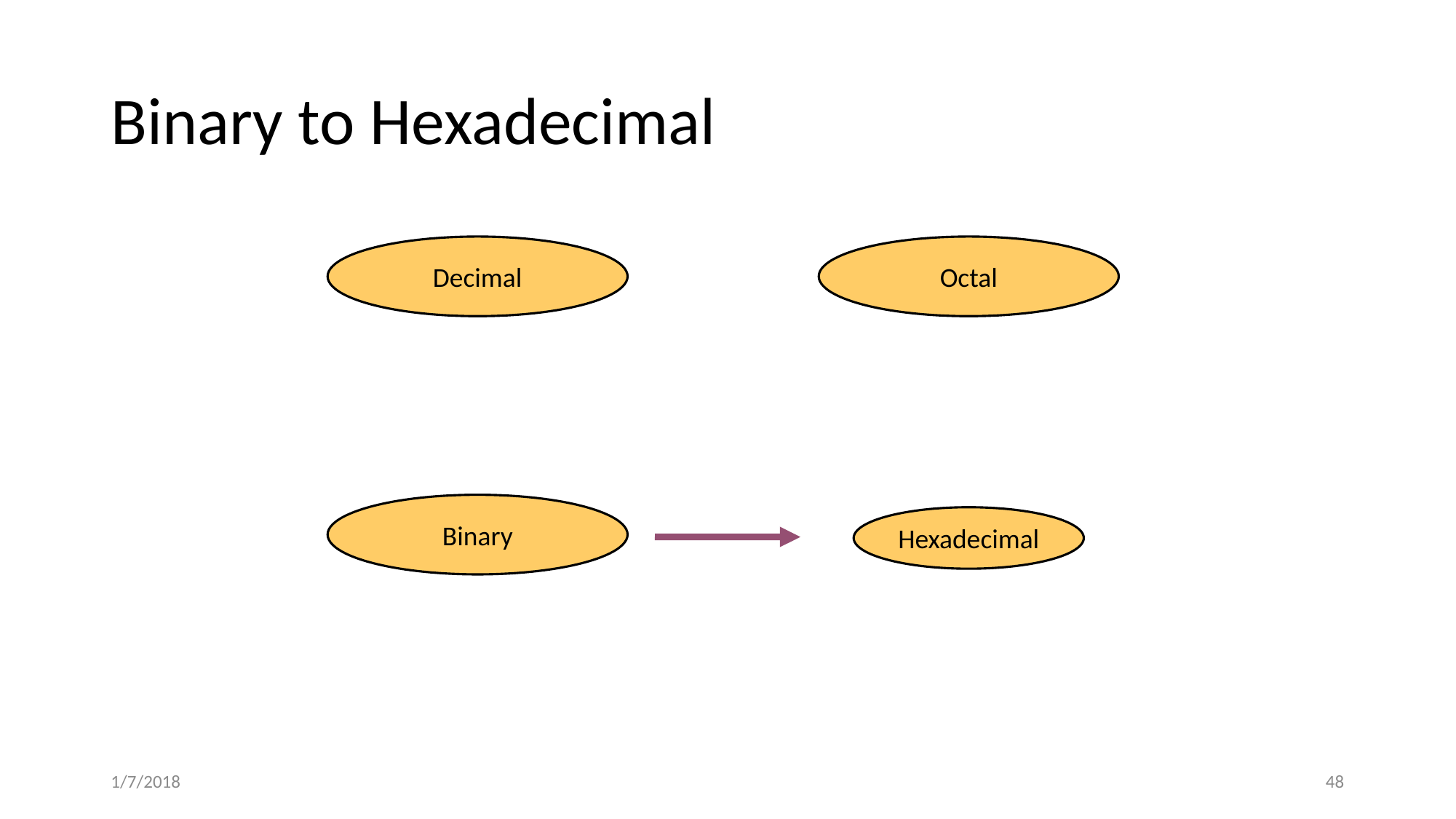

# Binary to Hexadecimal
Decimal
Octal
Binary
Hexadecimal

1/7/2018
48